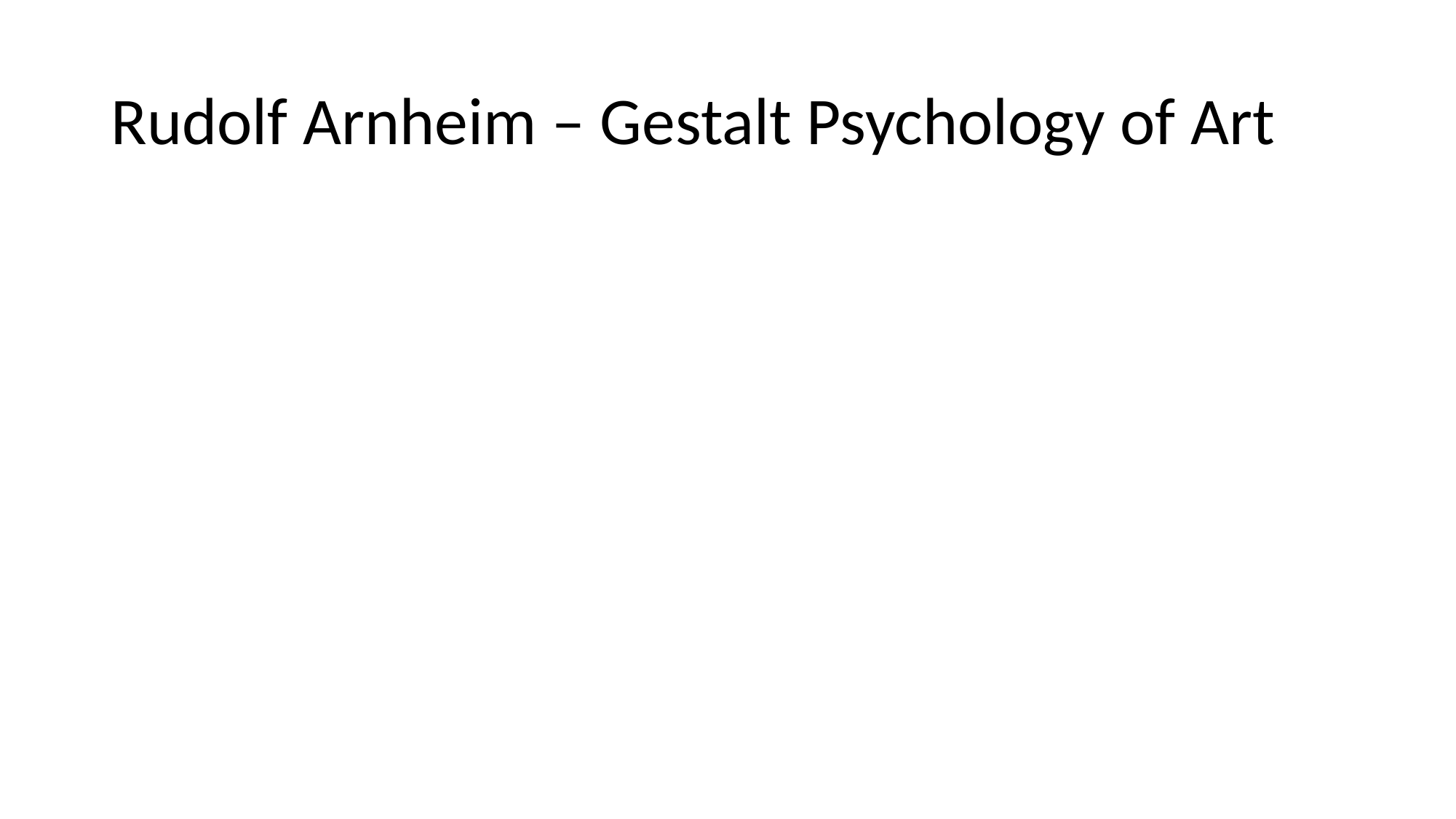

# Rudolf Arnheim – Gestalt Psychology of Art